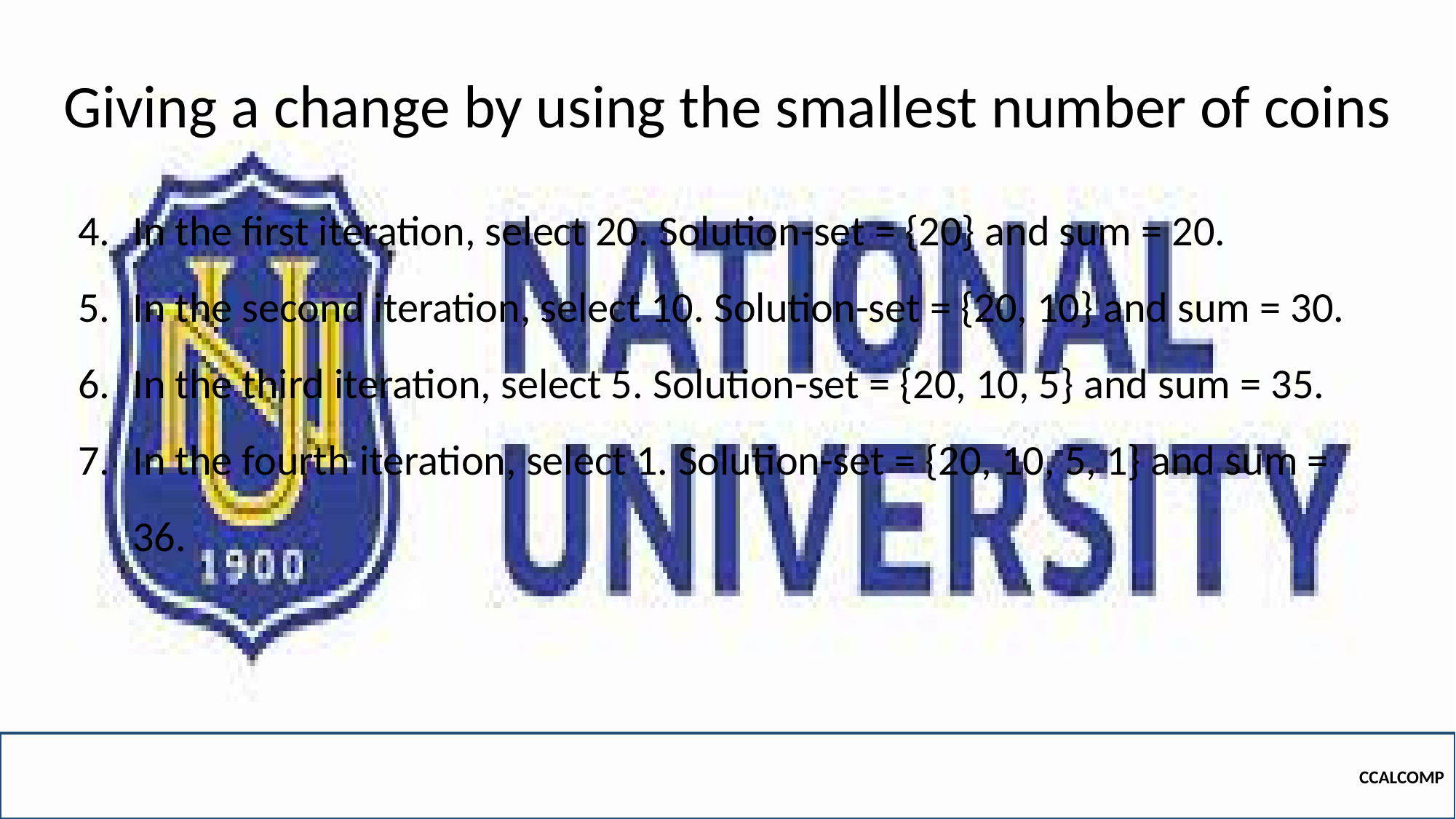

# Giving a change by using the smallest number of coins
In the first iteration, select 20. Solution-set = {20} and sum = 20.
In the second iteration, select 10. Solution-set = {20, 10} and sum = 30.
In the third iteration, select 5. Solution-set = {20, 10, 5} and sum = 35.
In the fourth iteration, select 1. Solution-set = {20, 10, 5, 1} and sum = 36.
CCALCOMP